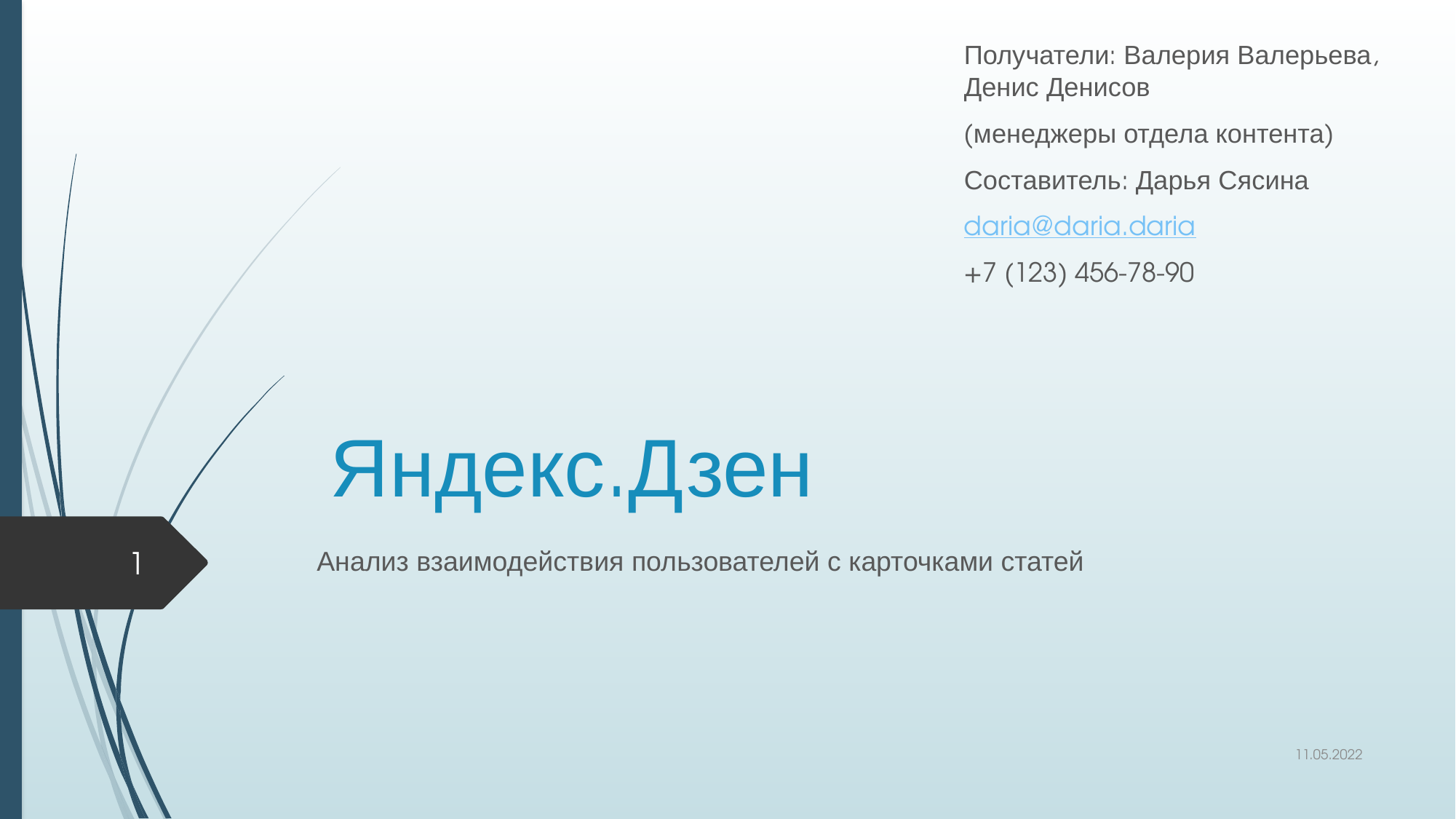

Получатели: Валерия Валерьева, Денис Денисов
(менеджеры отдела контента)
Составитель: Дарья Сясина
daria@daria.daria
+7 (123) 456-78-90

# Яндекс.Дзен
Анализ взаимодействия пользователей с карточками статей
1
11.05.2022